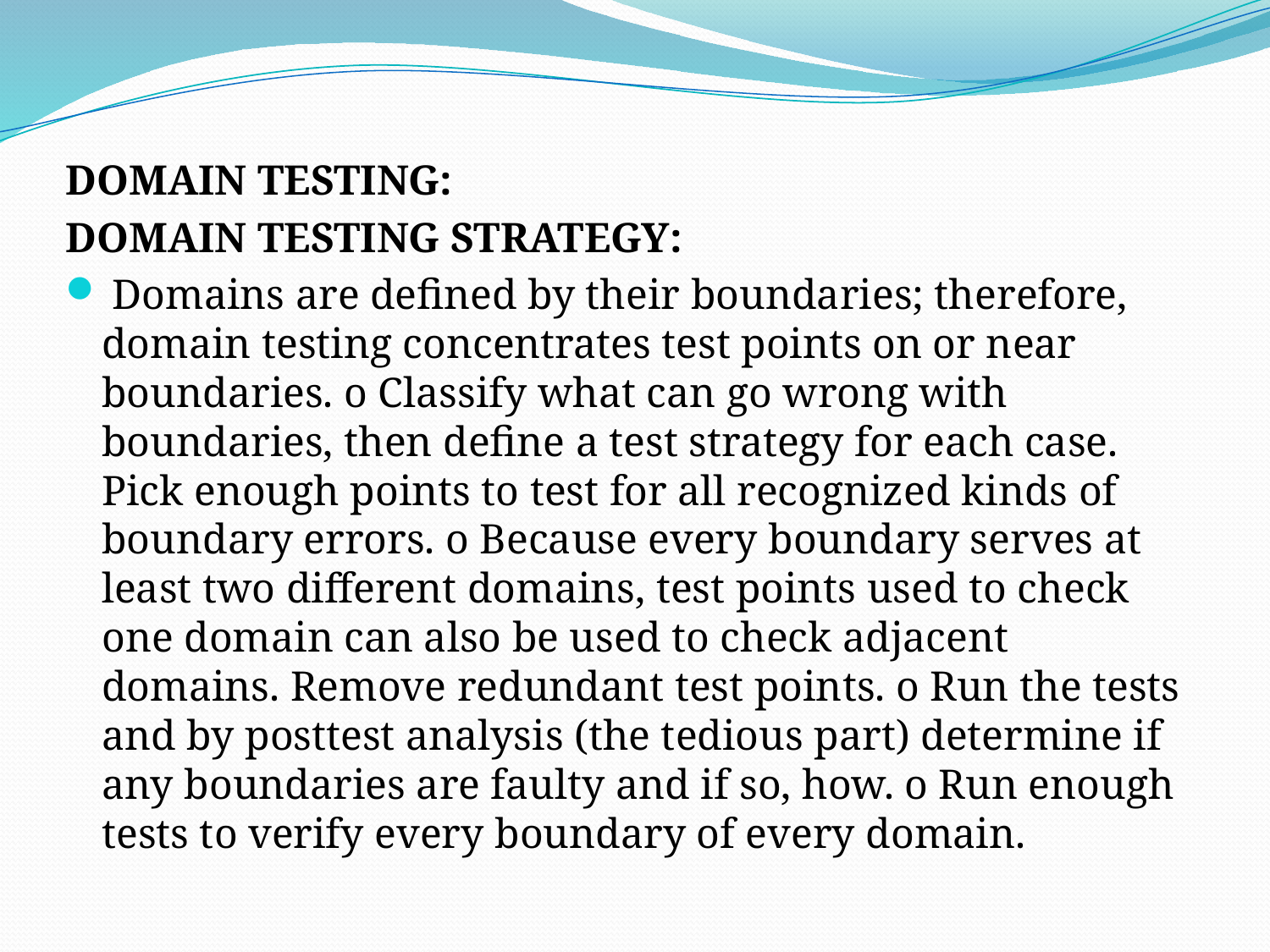

DOMAIN TESTING:
DOMAIN TESTING STRATEGY:
 Domains are defined by their boundaries; therefore, domain testing concentrates test points on or near boundaries. o Classify what can go wrong with boundaries, then define a test strategy for each case. Pick enough points to test for all recognized kinds of boundary errors. o Because every boundary serves at least two different domains, test points used to check one domain can also be used to check adjacent domains. Remove redundant test points. o Run the tests and by posttest analysis (the tedious part) determine if any boundaries are faulty and if so, how. o Run enough tests to verify every boundary of every domain.